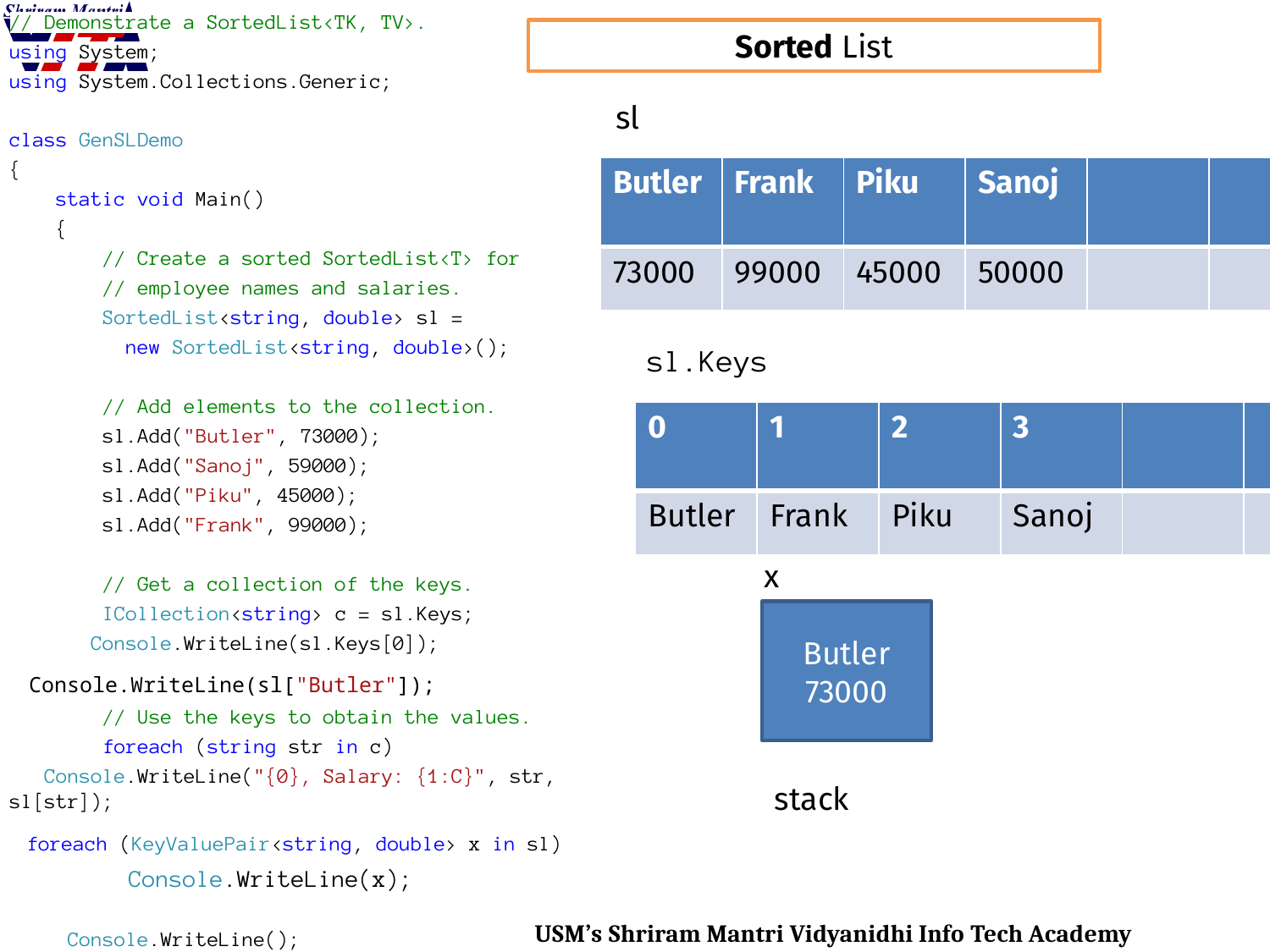

// Demonstrate a SortedList<TK, TV>.
using System;
using System.Collections.Generic;

class GenSLDemo
{
    static void Main()
    {
        // Create a sorted SortedList<T> for
        // employee names and salaries.
        SortedList<string, double> sl =
          new SortedList<string, double>();

        // Add elements to the collection.
        sl.Add("Butler", 73000);
        sl.Add("Sanoj", 59000);
        sl.Add("Piku", 45000);
        sl.Add("Frank", 99000);

        // Get a collection of the keys.
        ICollection<string> c = sl.Keys;
       Console.WriteLine(sl.Keys[0]);
 Console.WriteLine(sl["Butler"]);
        // Use the keys to obtain the values.
        foreach (string str in c)
   Console.WriteLine("{0}, Salary: {1:C}", str, sl[str]);
 foreach (KeyValuePair<string, double> x in sl)
            Console.WriteLine(x);

     Console.WriteLine();
    }
}

# Sorted List
sl
| Butler | Frank | Piku | Sanoj |  |  |  |  |
| --- | --- | --- | --- | --- | --- | --- | --- |
| 73000 | 99000 | 45000 | 50000 |  |  |  |  |
sl.Keys
| 0 | 1 | 2 | 3 |  |  |  |  |
| --- | --- | --- | --- | --- | --- | --- | --- |
| Butler | Frank | Piku | Sanoj |  |  |  |  |
x
Butler
73000
stack